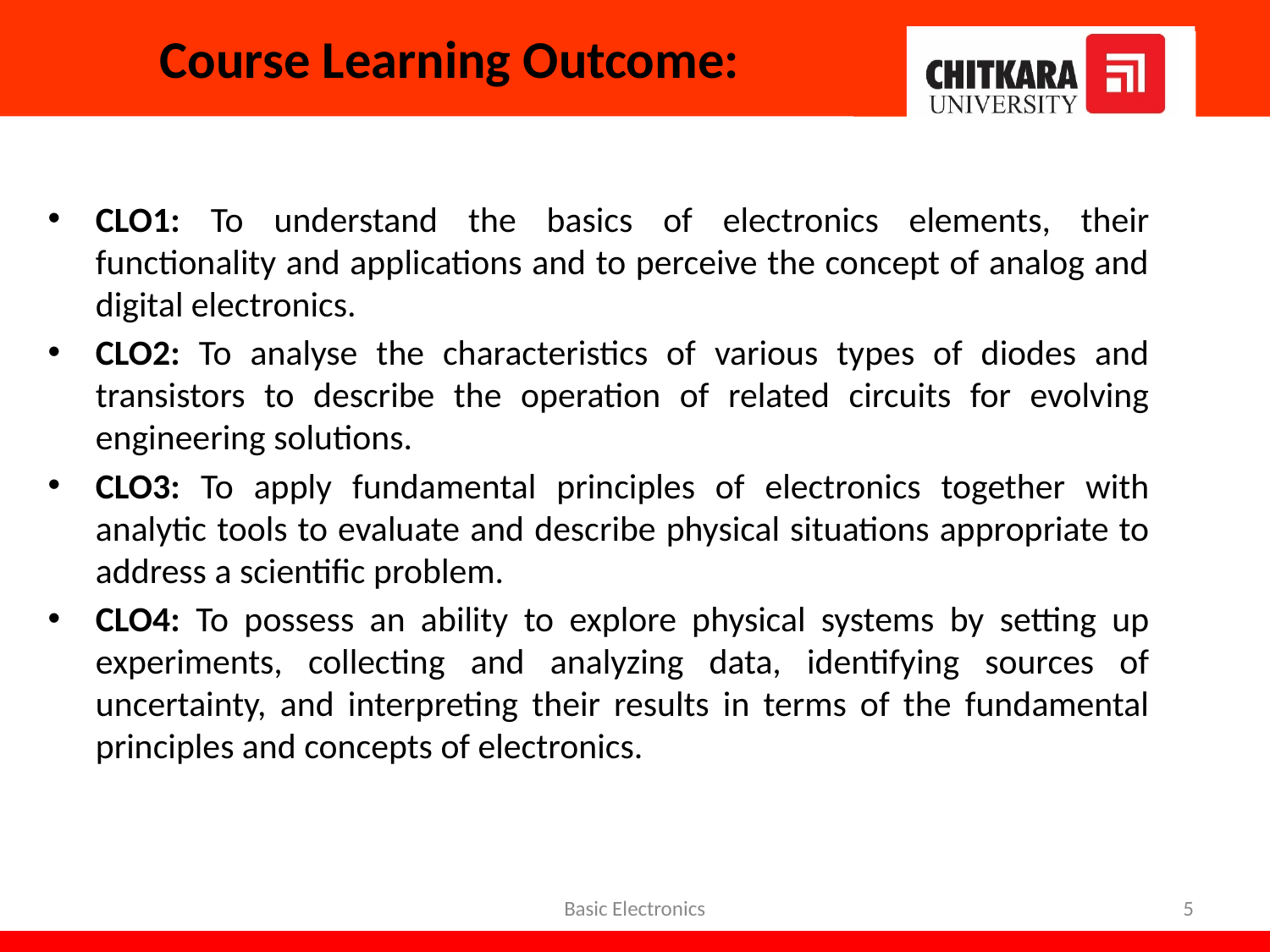

# Course Learning Outcome:
CLO1: To understand the basics of electronics elements, their functionality and applications and to perceive the concept of analog and digital electronics.
CLO2: To analyse the characteristics of various types of diodes and transistors to describe the operation of related circuits for evolving engineering solutions.
CLO3: To apply fundamental principles of electronics together with analytic tools to evaluate and describe physical situations appropriate to address a scientific problem.
CLO4: To possess an ability to explore physical systems by setting up experiments, collecting and analyzing data, identifying sources of uncertainty, and interpreting their results in terms of the fundamental principles and concepts of electronics.

Basic Electronics
5